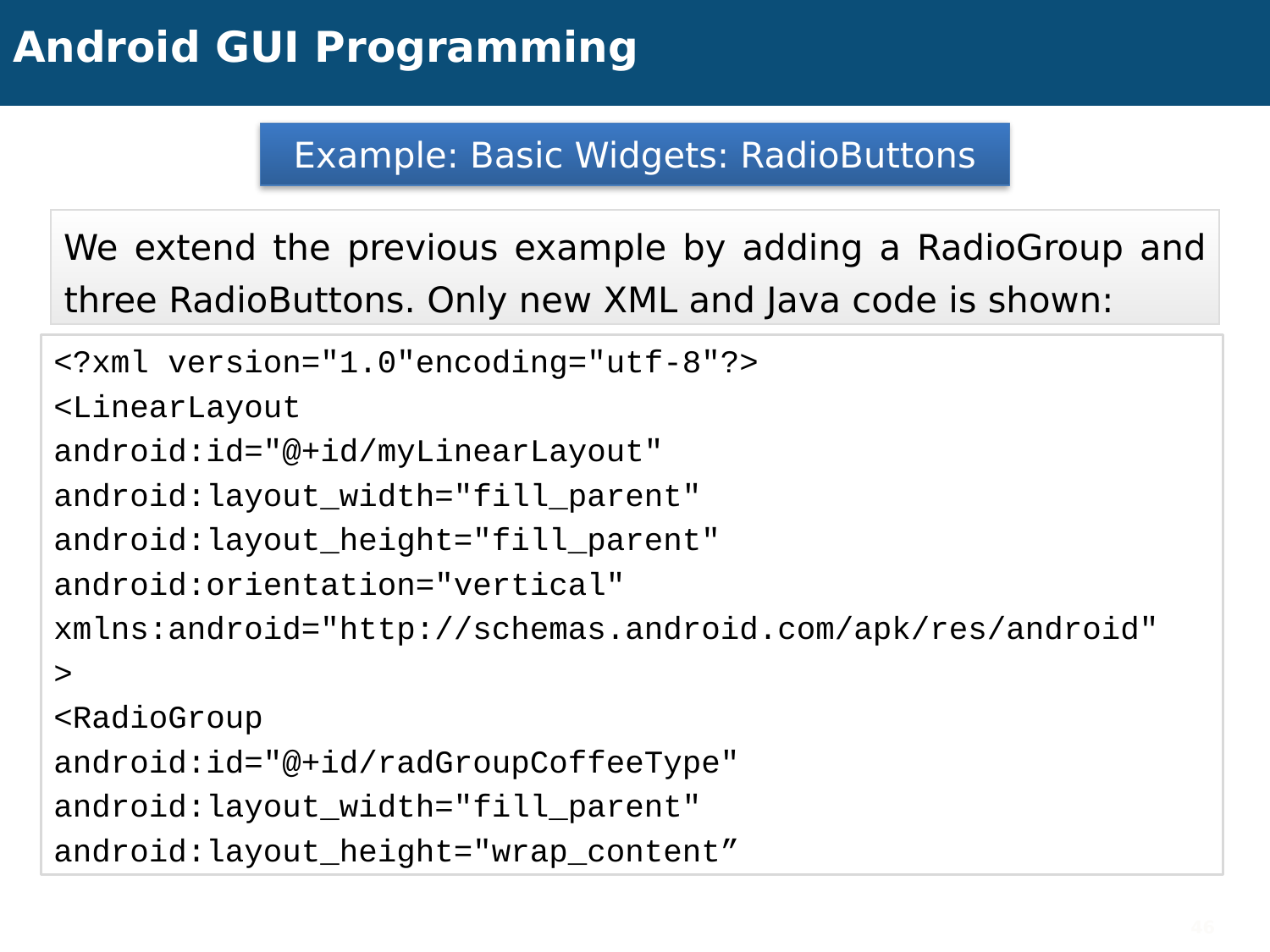

# Android GUI Programming
Example: Basic Widgets: RadioButtons
We extend the previous example by adding a RadioGroup and three RadioButtons. Only new XML and Java code is shown:
<?xml version="1.0"encoding="utf-8"?>
<LinearLayout
android:id="@+id/myLinearLayout"
android:layout_width="fill_parent"
android:layout_height="fill_parent"
android:orientation="vertical"
xmlns:android="http://schemas.android.com/apk/res/android"
>
<RadioGroup
android:id="@+id/radGroupCoffeeType"
android:layout_width="fill_parent"
android:layout_height="wrap_content”